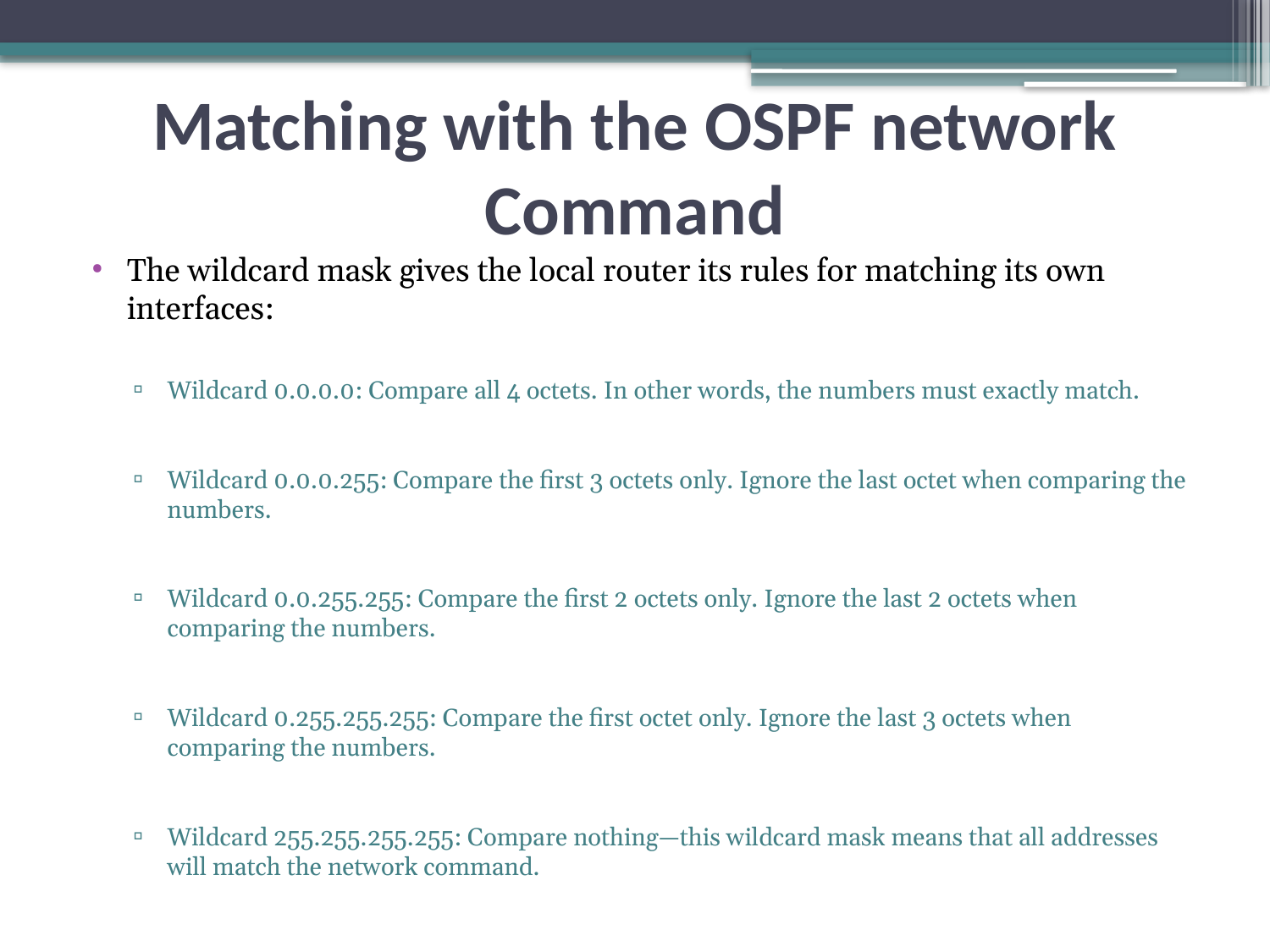

Matching with the OSPF network Command
The wildcard mask gives the local router its rules for matching its own interfaces:

Wildcard 0.0.0.0: Compare all 4 octets. In other words, the numbers must exactly match.

Wildcard 0.0.0.255: Compare the first 3 octets only. Ignore the last octet when comparing the numbers.

Wildcard 0.0.255.255: Compare the first 2 octets only. Ignore the last 2 octets when comparing the numbers.

Wildcard 0.255.255.255: Compare the first octet only. Ignore the last 3 octets when comparing the numbers.

Wildcard 255.255.255.255: Compare nothing—this wildcard mask means that all addresses will match the network command.